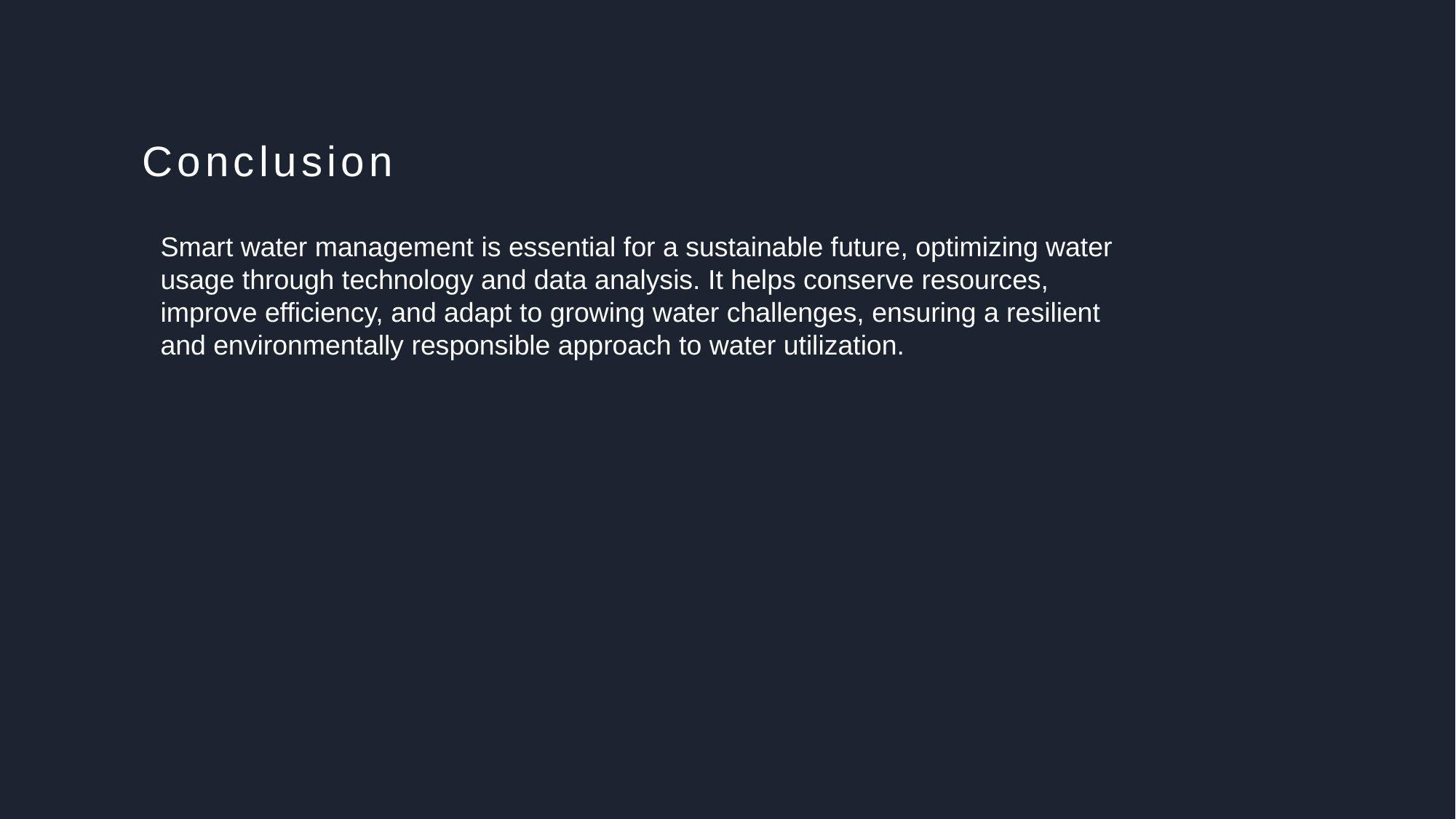

# Conclusion
Smart water management is essential for a sustainable future, optimizing water usage through technology and data analysis. It helps conserve resources, improve efficiency, and adapt to growing water challenges, ensuring a resilient and environmentally responsible approach to water utilization.